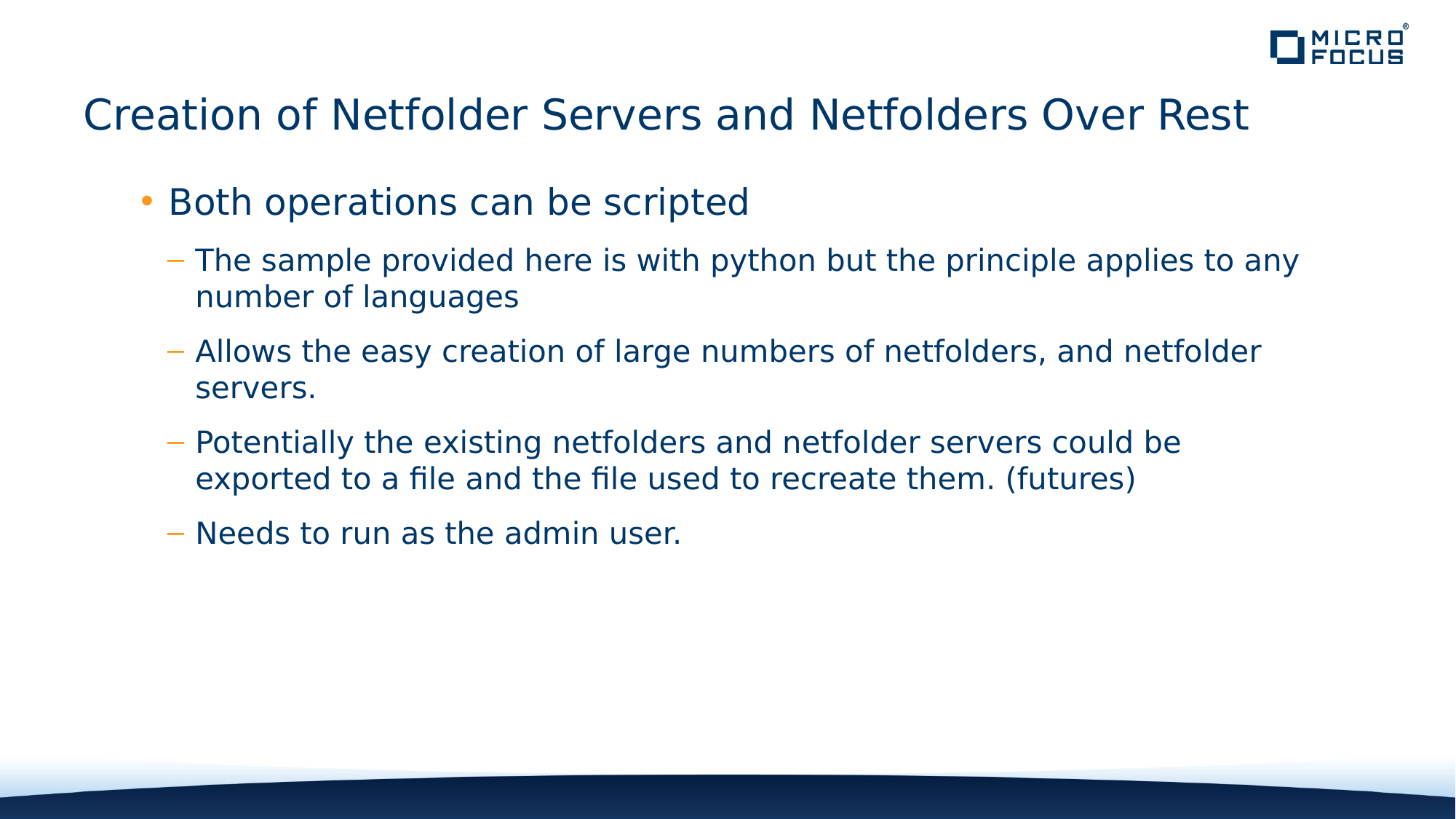

# Creation of Netfolder Servers and Netfolders Over Rest
Both operations can be scripted
The sample provided here is with python but the principle applies to any number of languages
Allows the easy creation of large numbers of netfolders, and netfolder servers.
Potentially the existing netfolders and netfolder servers could be exported to a file and the file used to recreate them. (futures)
Needs to run as the admin user.